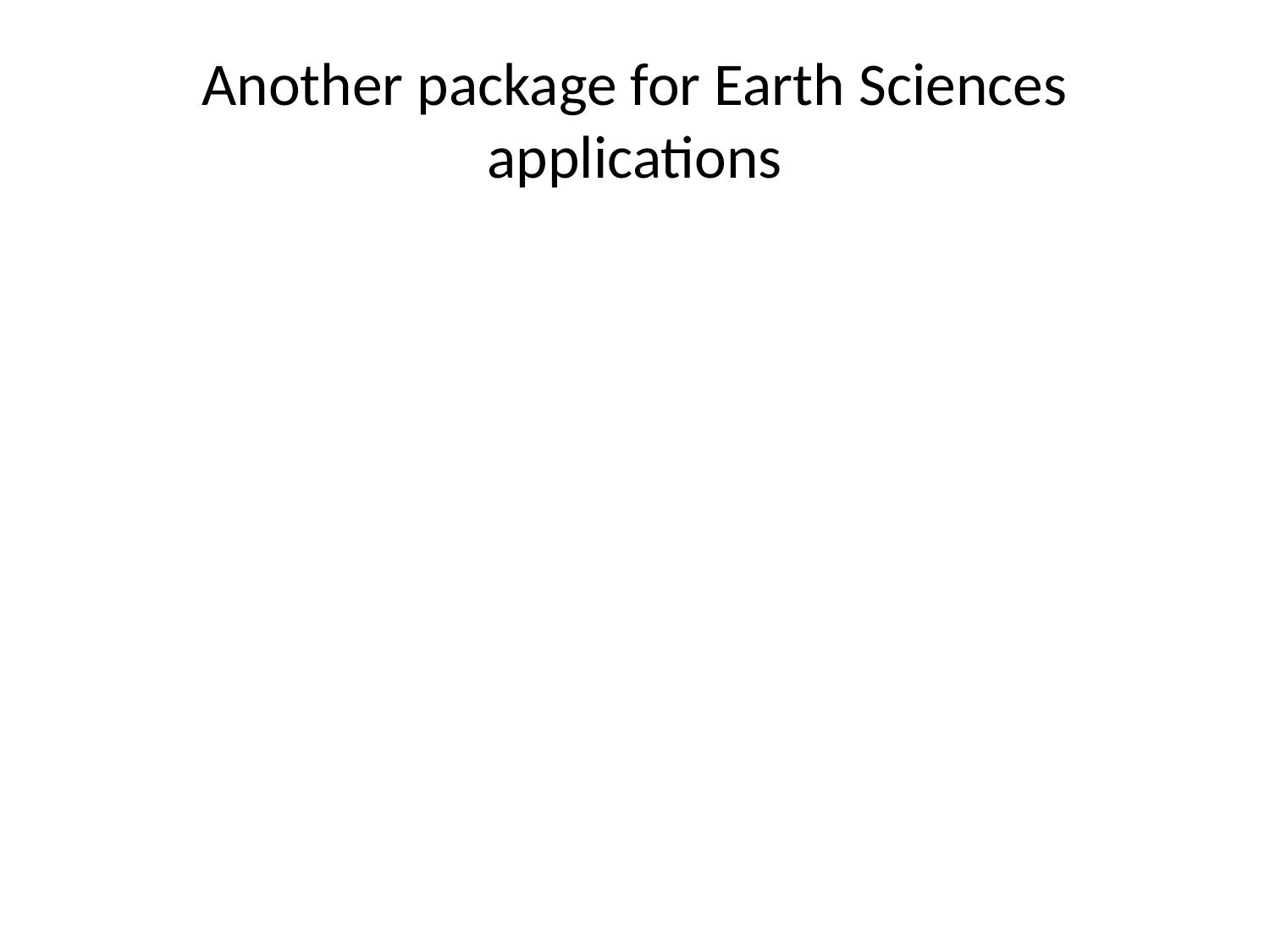

# Another package for Earth Sciences applications